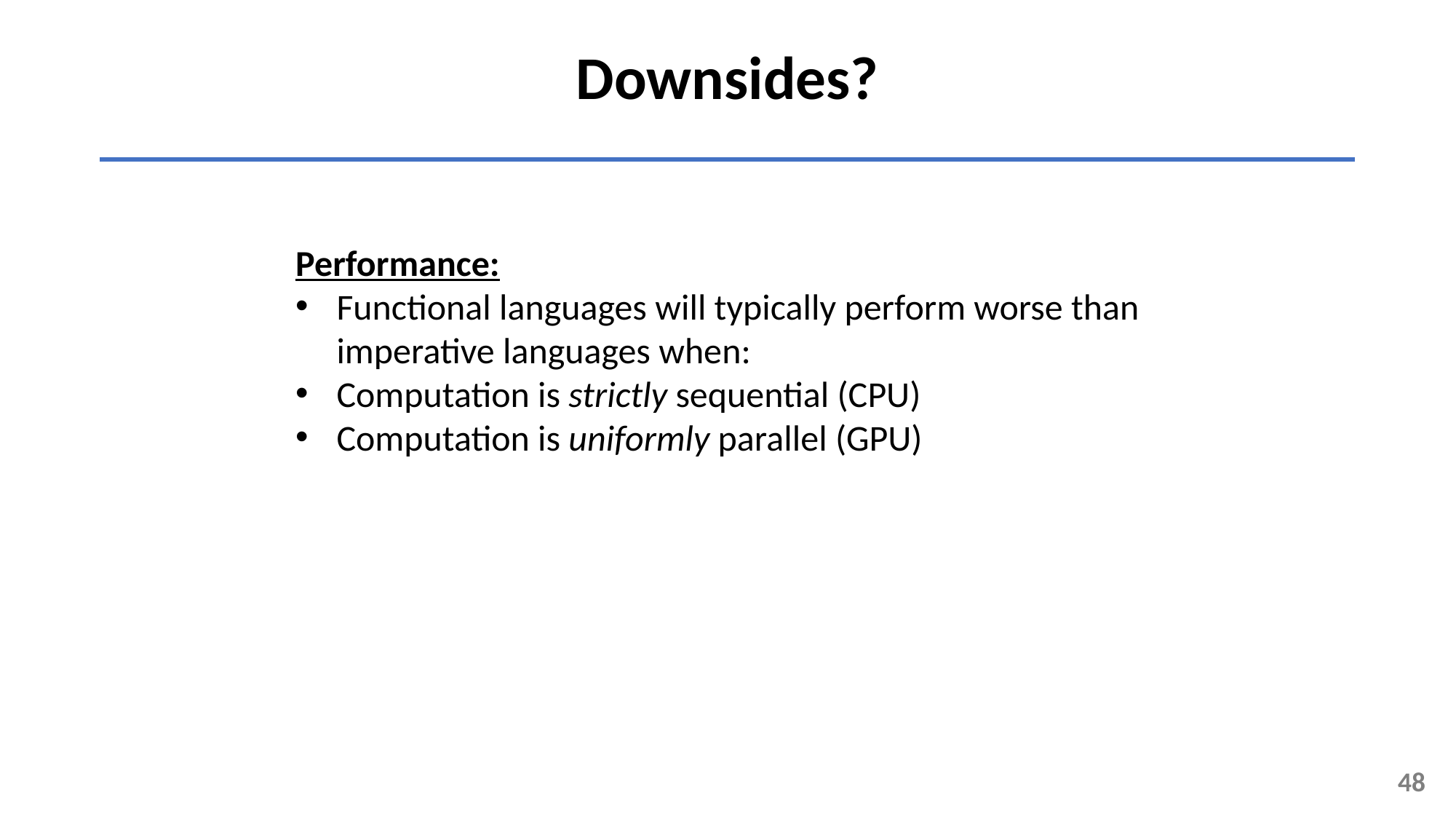

Downsides?
Performance:
Functional languages will typically perform worse than imperative languages when:
Computation is strictly sequential (CPU)
Computation is uniformly parallel (GPU)
48